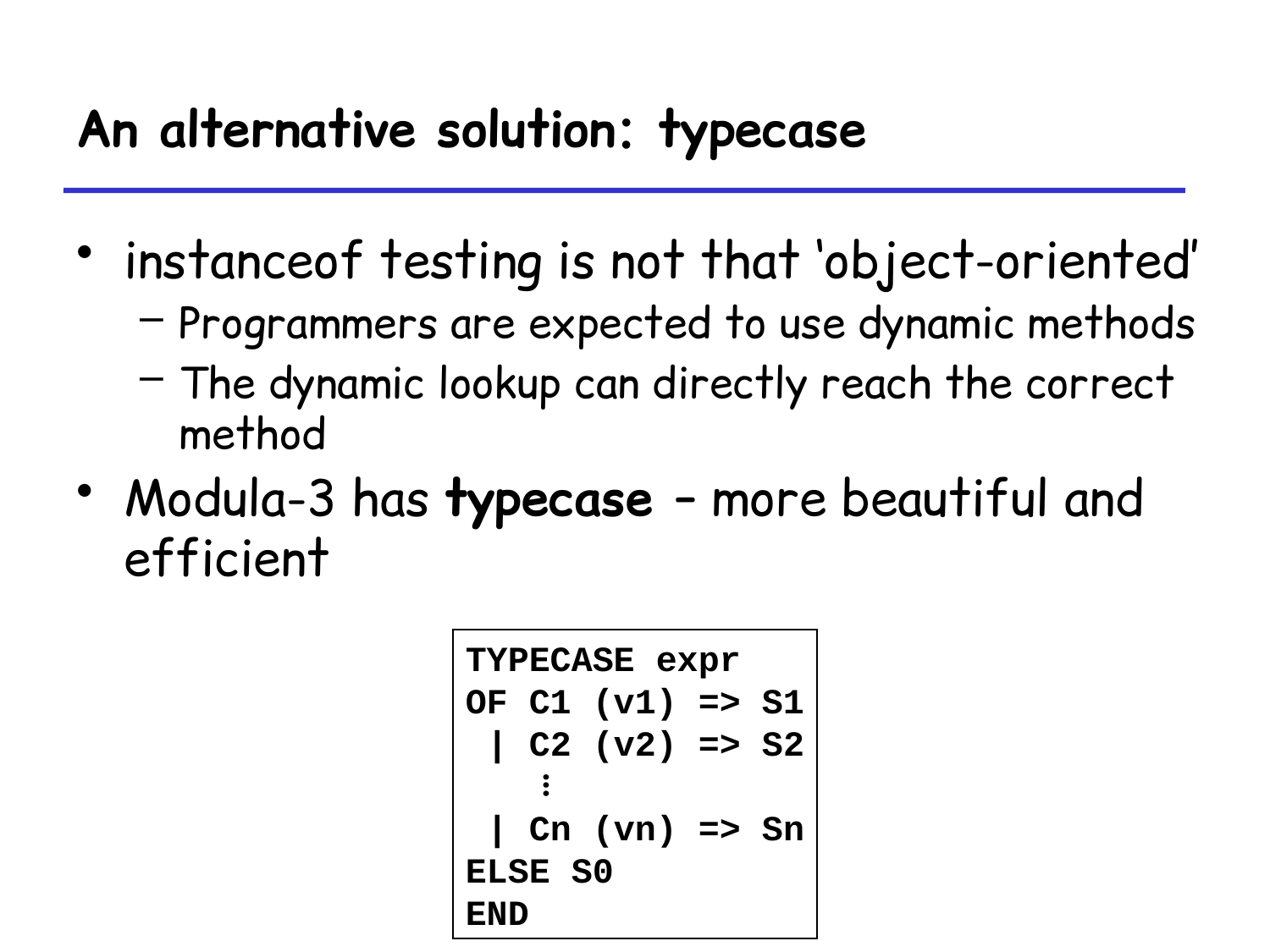

# An alternative solution: typecase
instanceof testing is not that ‘object-oriented’
Programmers are expected to use dynamic methods
The dynamic lookup can directly reach the correct method
Modula-3 has typecase – more beautiful and efficient
TYPECASE expr
OF C1 (v1) => S1
 | C2 (v2) => S2

 | Cn (vn) => Sn
ELSE S0
END
…
7